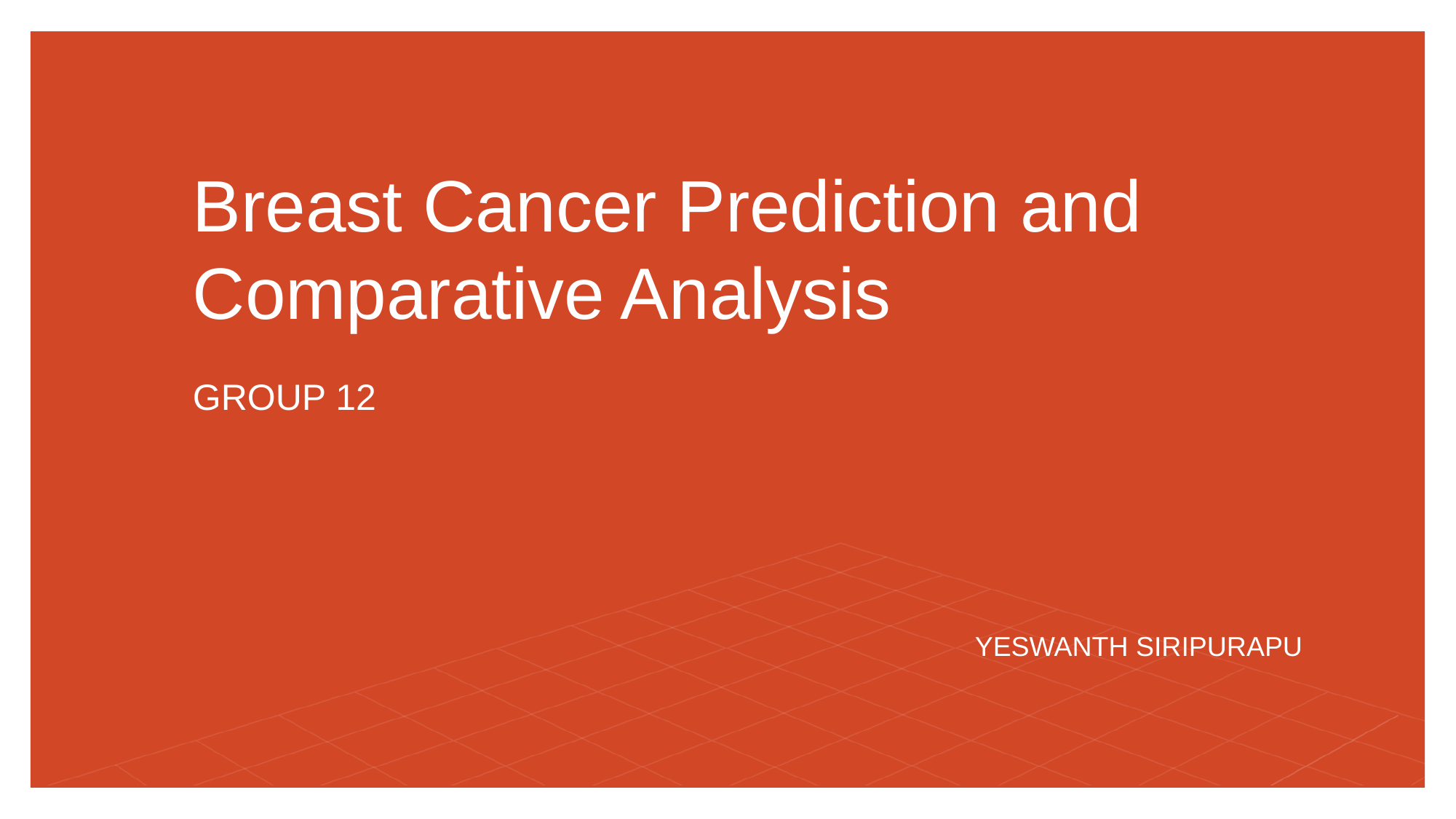

# Breast Cancer Prediction and Comparative Analysis
GROUP 12
YESWANTH SIRIPURAPU